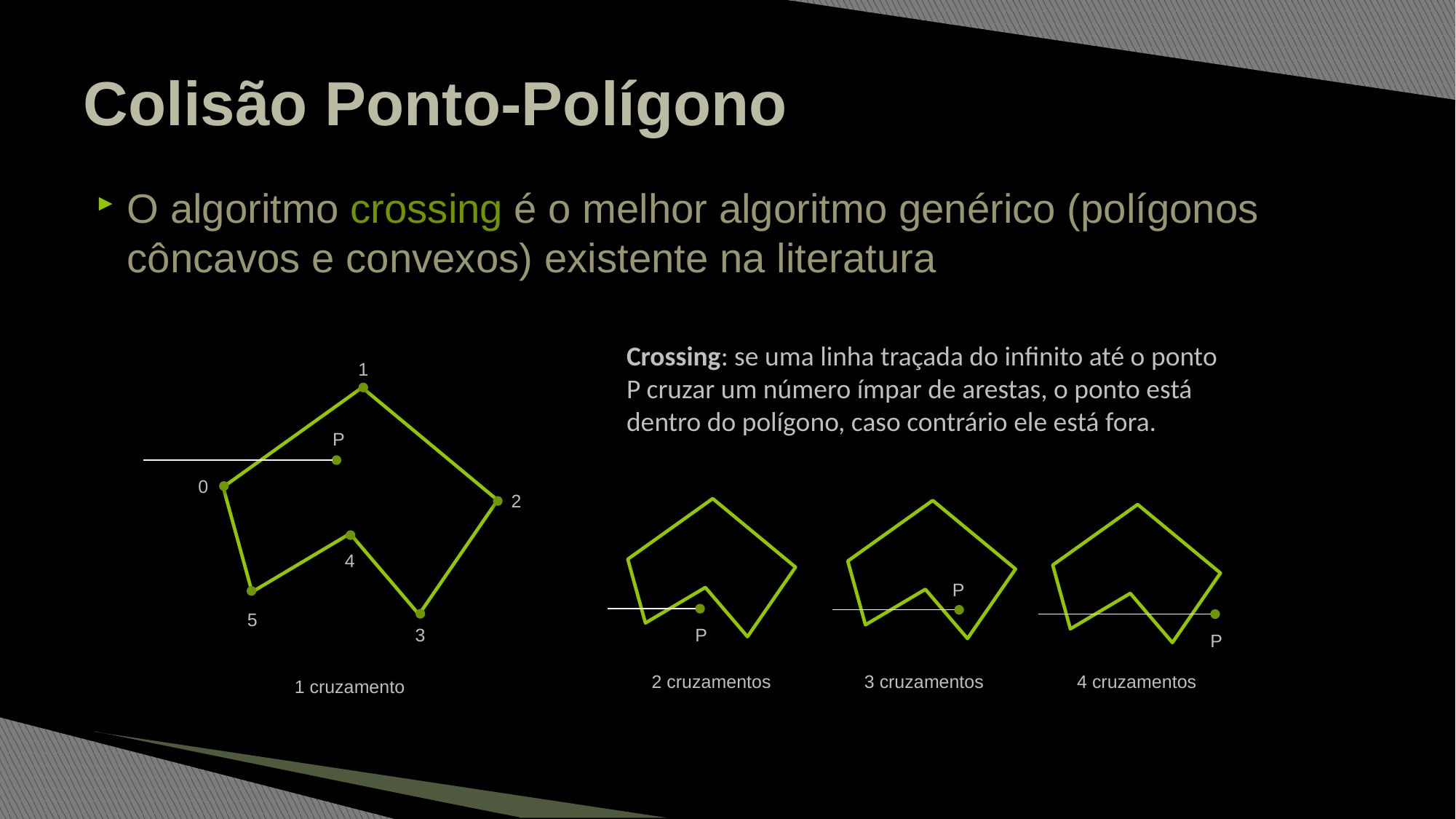

# Colisão Ponto-Polígono
O algoritmo crossing é o melhor algoritmo genérico (polígonos côncavos e convexos) existente na literatura
Crossing: se uma linha traçada do infinito até o ponto P cruzar um número ímpar de arestas, o ponto está dentro do polígono, caso contrário ele está fora.
1

P

0

2

4
P

5

3
P
P
2 cruzamentos
3 cruzamentos
4 cruzamentos
1 cruzamento